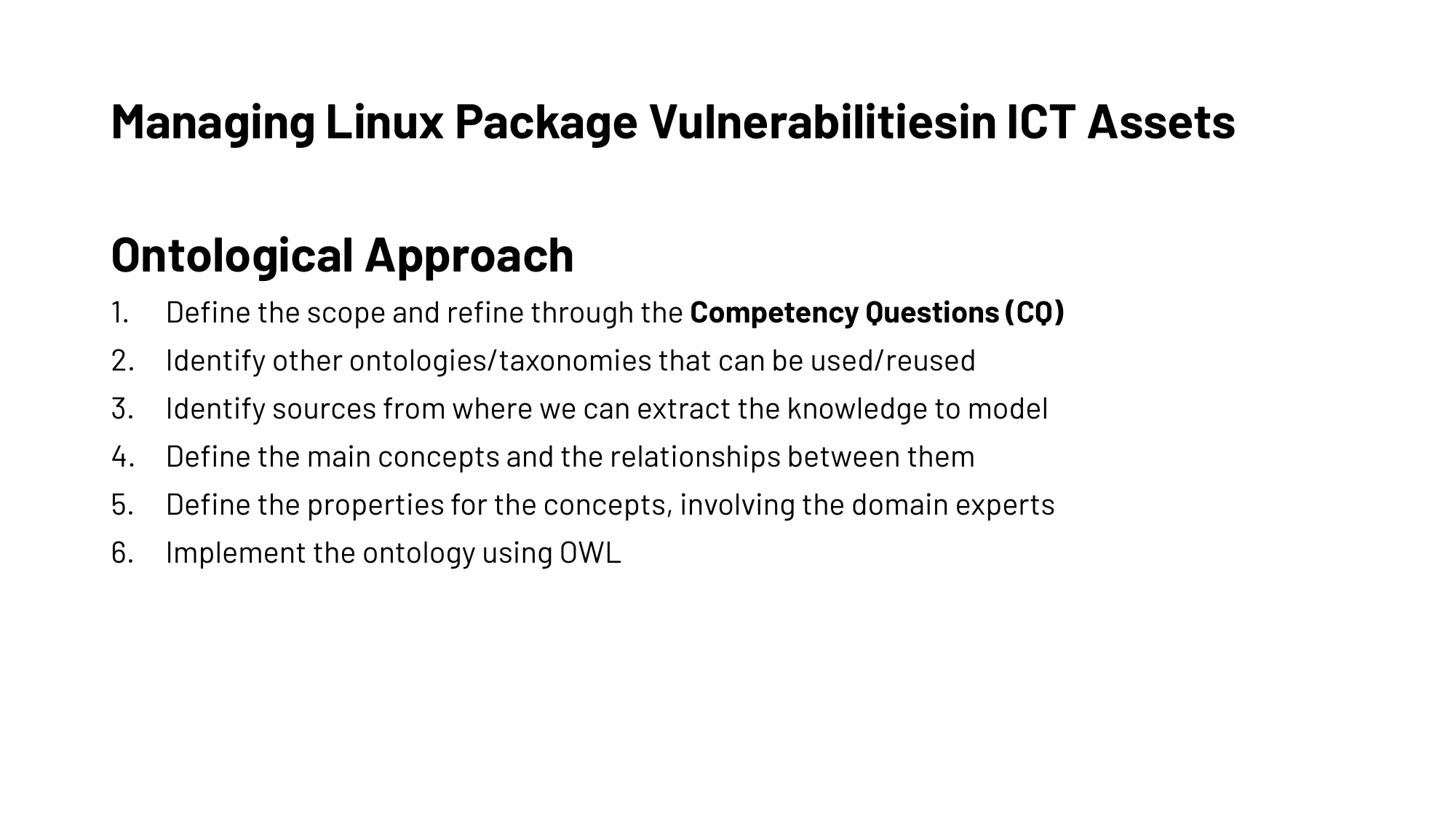

# Managing Linux Package Vulnerabilitiesin ICT Assets
Ontological Approach
Define the scope and refine through the Competency Questions (CQ)
Identify other ontologies/taxonomies that can be used/reused
Identify sources from where we can extract the knowledge to model
Define the main concepts and the relationships between them
Define the properties for the concepts, involving the domain experts
Implement the ontology using OWL